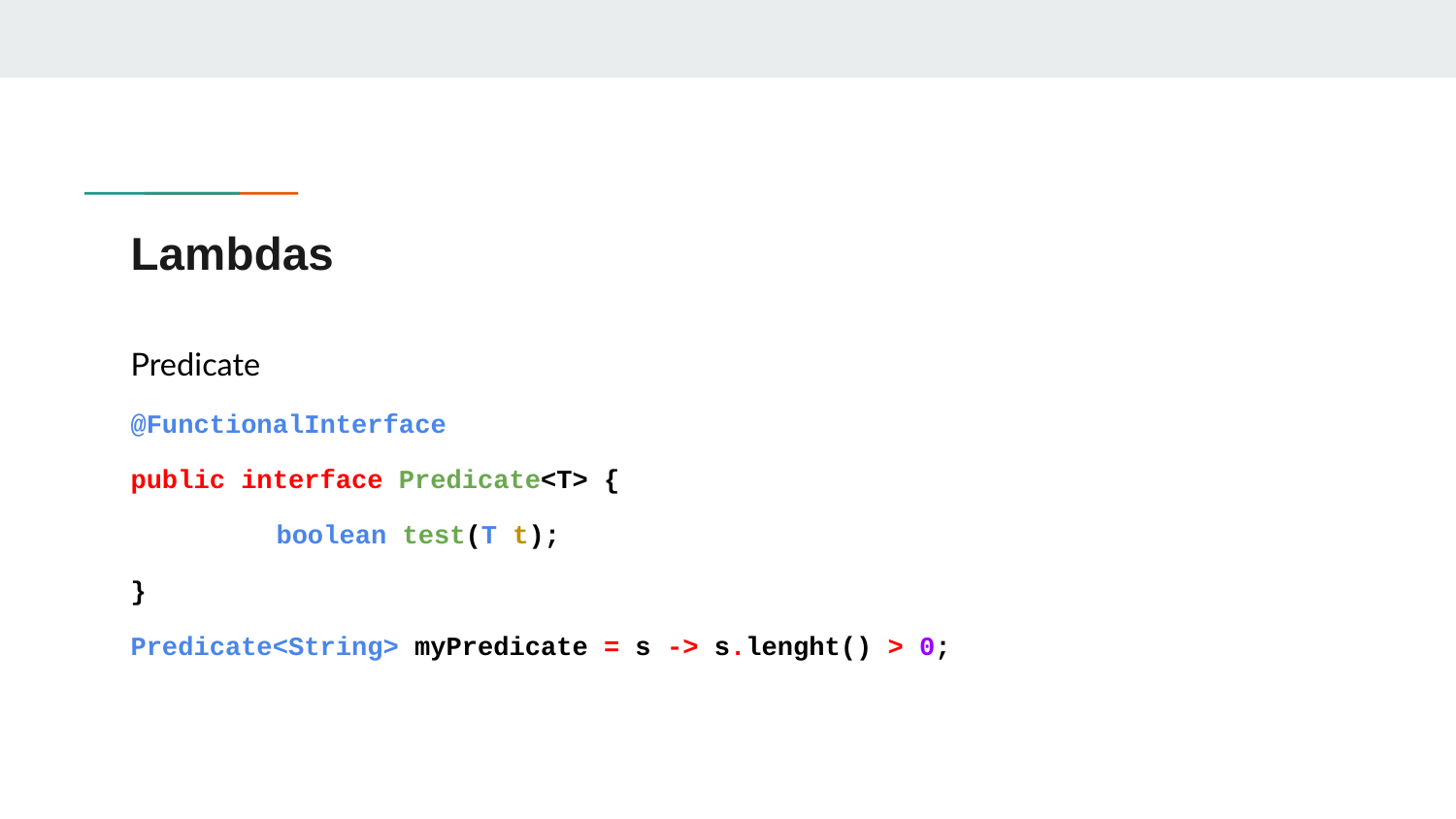

# Lambdas
Predicate
@FunctionalInterface
public interface Predicate<T> {
	boolean test(T t);
}
Predicate<String> myPredicate = s -> s.lenght() > 0;